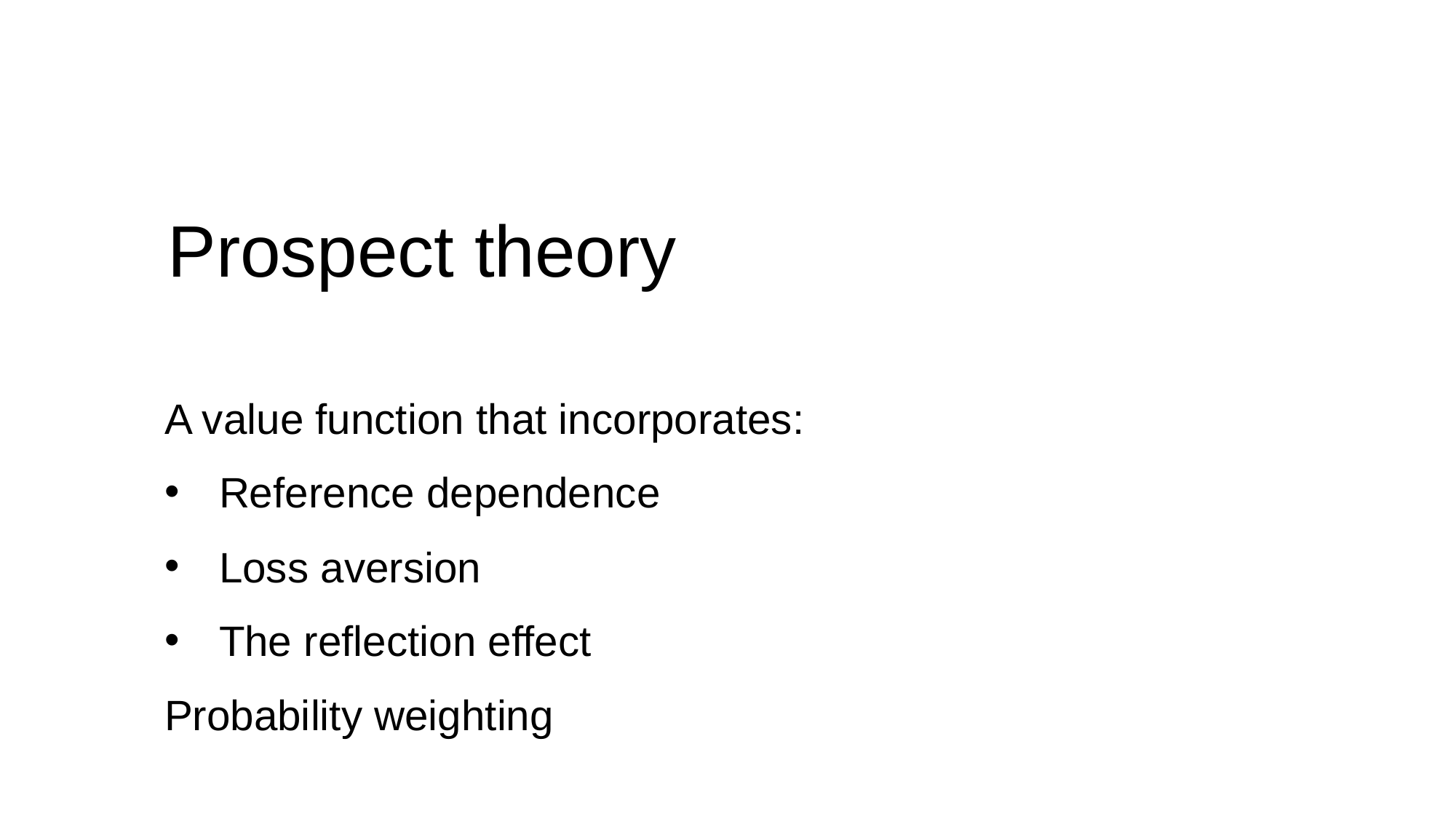

Prospect theory
A value function that incorporates:
Reference dependence
Loss aversion
The reflection effect
Probability weighting